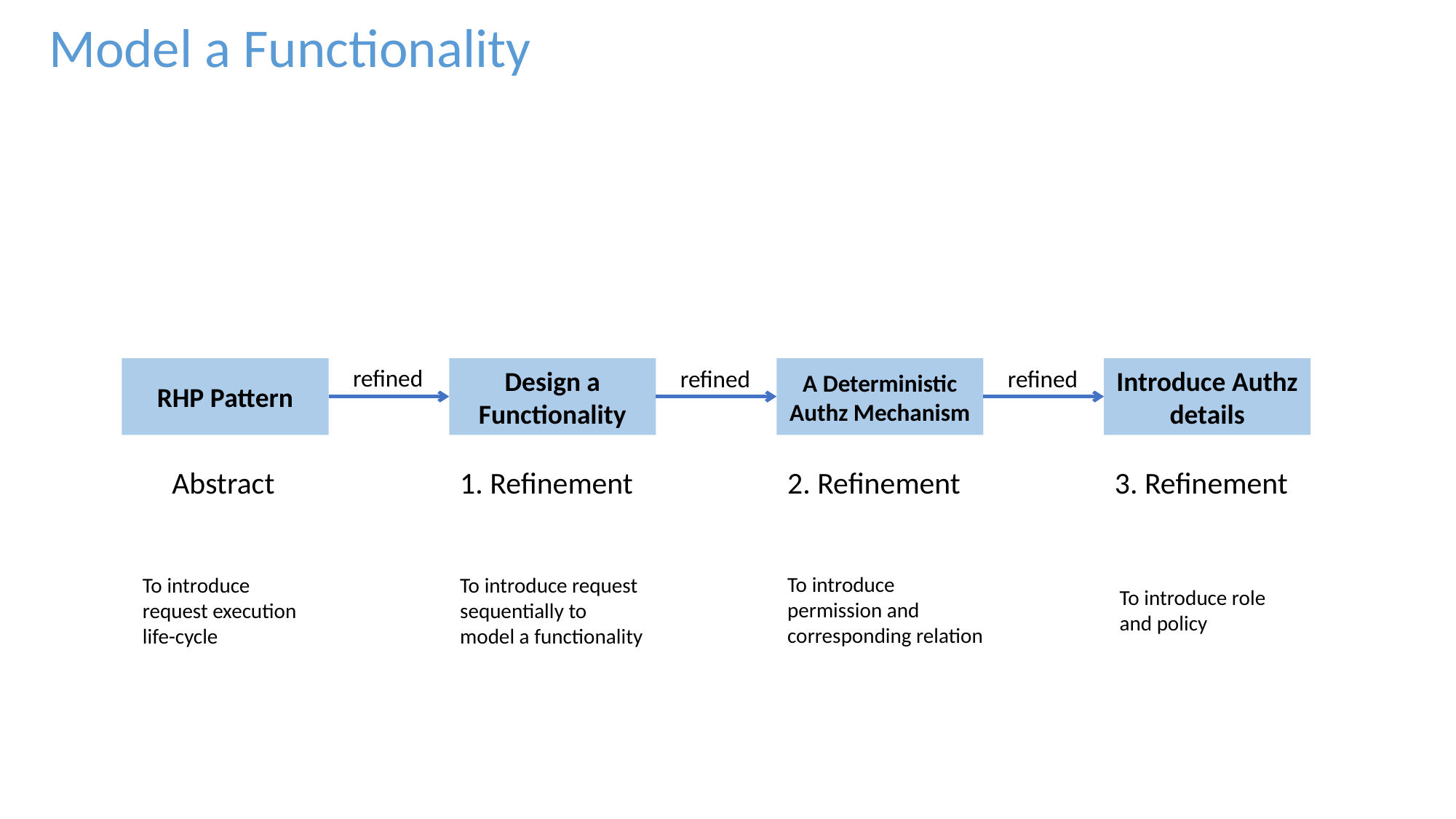

Model a Functionality
refined
RHP Pattern
refined
A Deterministic Authz Mechanism
refined
Introduce Authz details
Design a Functionality
Abstract
1. Refinement
2. Refinement
3. Refinement
To introduce permission and corresponding relation
To introduce request execution life-cycle
To introduce request sequentially to model a functionality
To introduce role and policy